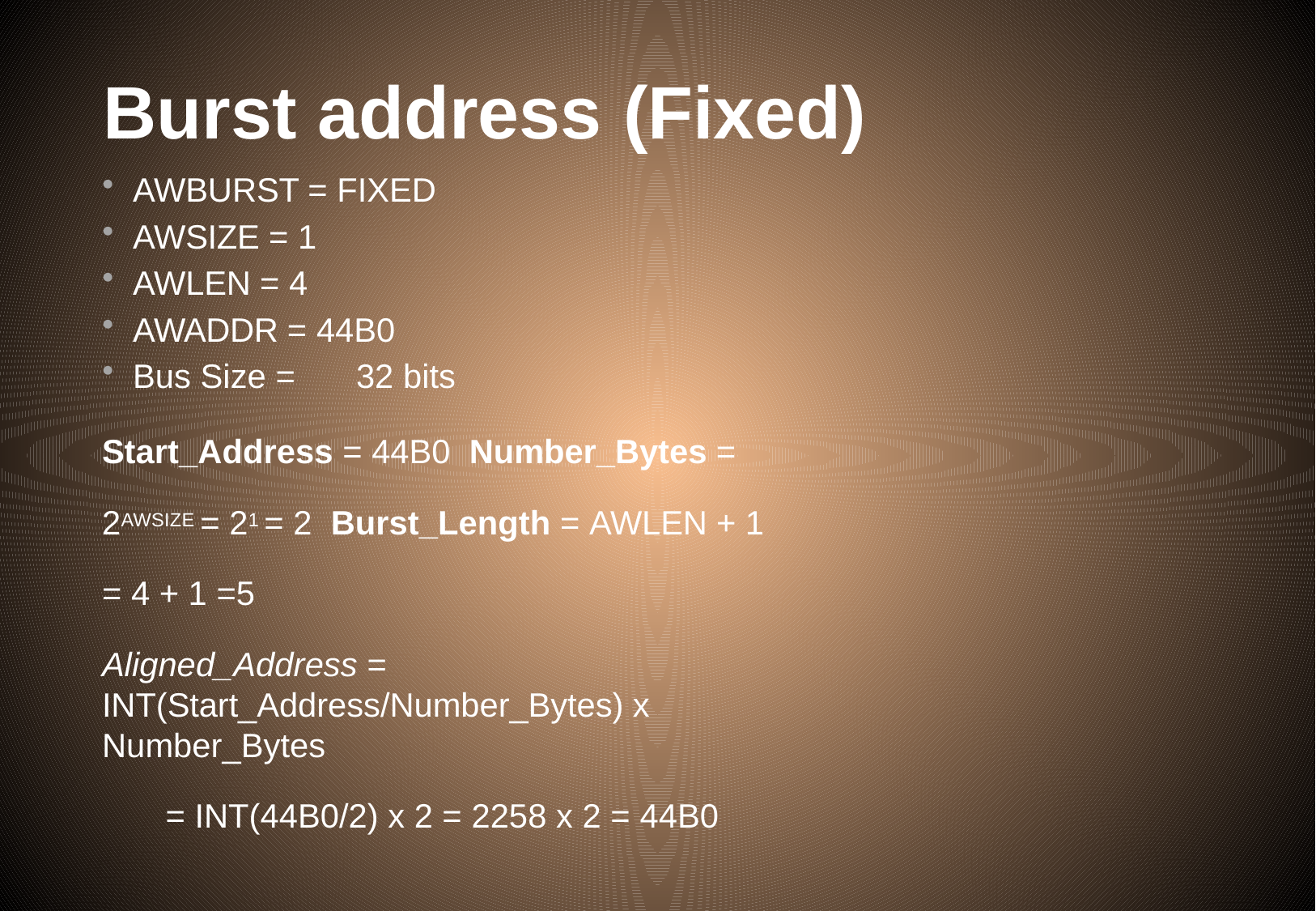

# Burst address (Fixed)
AWBURST = FIXED
AWSIZE = 1
AWLEN = 4
AWADDR = 44B0
Bus Size =	32 bits
Start_Address = 44B0  Number_Bytes = 2AWSIZE = 21 = 2  Burst_Length = AWLEN + 1 = 4 + 1 =5
Aligned_Address = INT(Start_Address/Number_Bytes) x Number_Bytes
= INT(44B0/2) x 2 = 2258 x 2 = 44B0